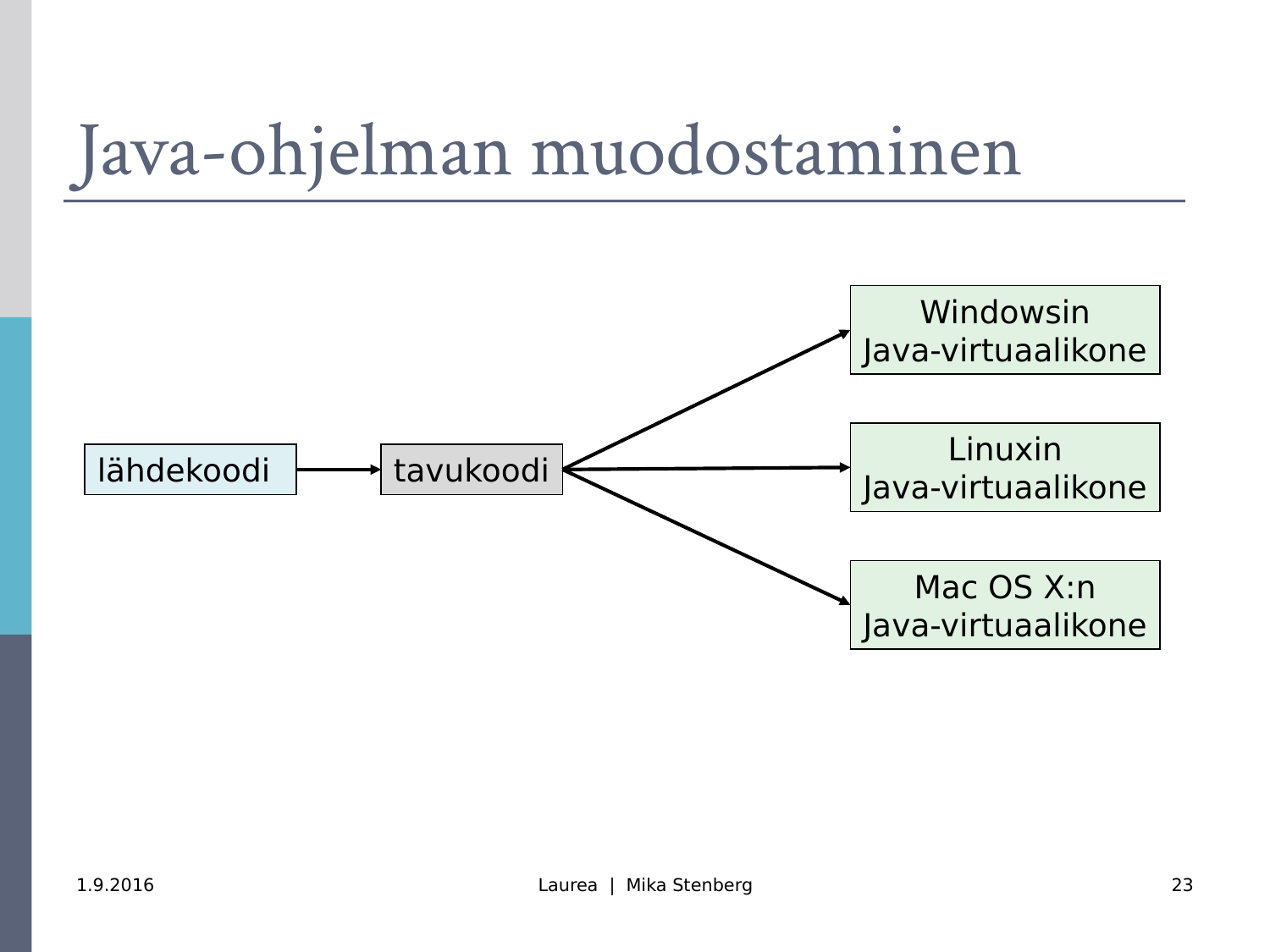

# Java-ohjelman muodostaminen
Windowsin
Java-virtuaalikone
Linuxin
Java-virtuaalikone
lähdekoodi
tavukoodi
Mac OS X:n
Java-virtuaalikone
1.9.2016
Laurea  |  Mika Stenberg
23